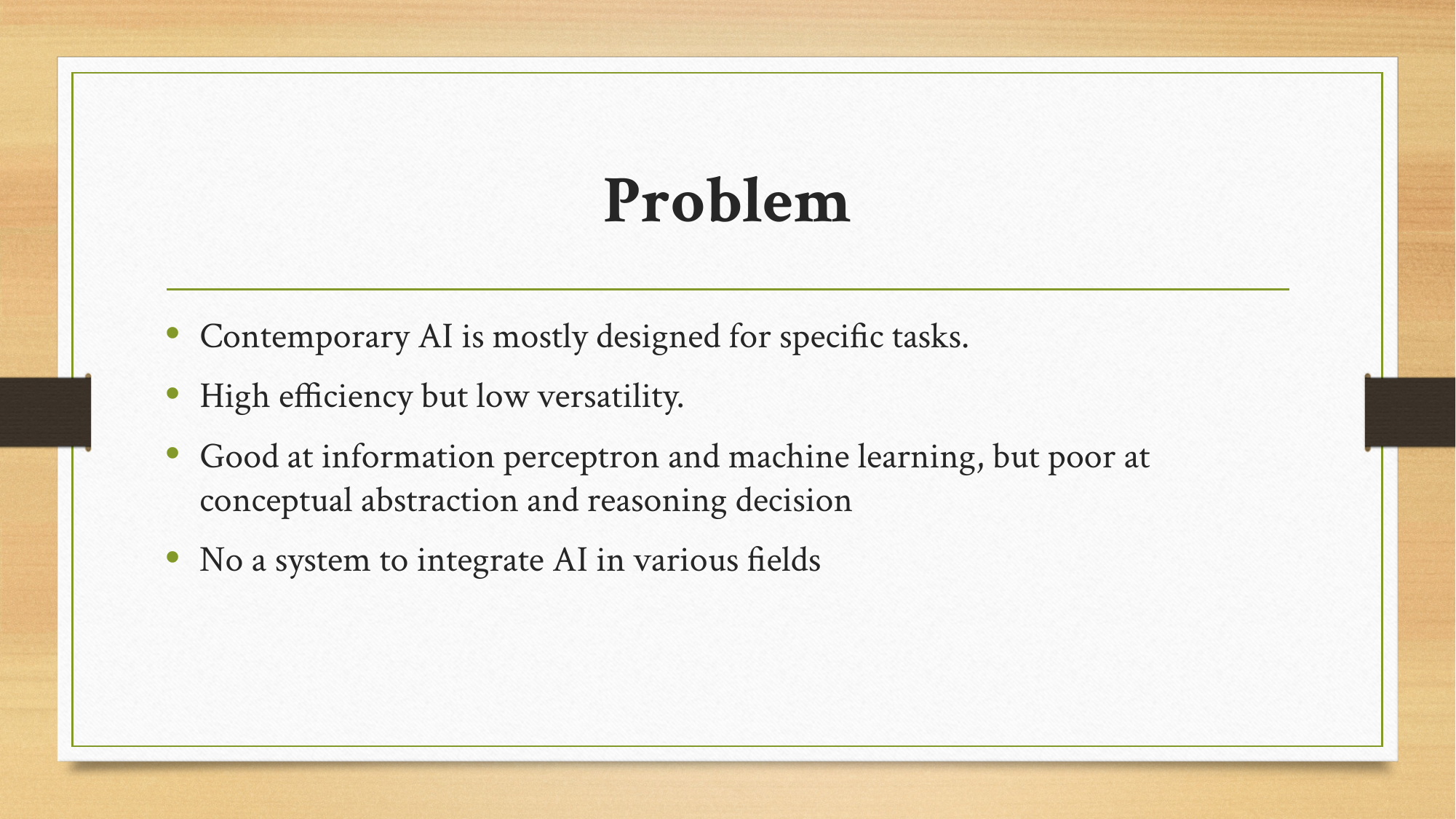

# Problem
Contemporary AI is mostly designed for specific tasks.
High efficiency but low versatility.
Good at information perceptron and machine learning, but poor at conceptual abstraction and reasoning decision
No a system to integrate AI in various fields